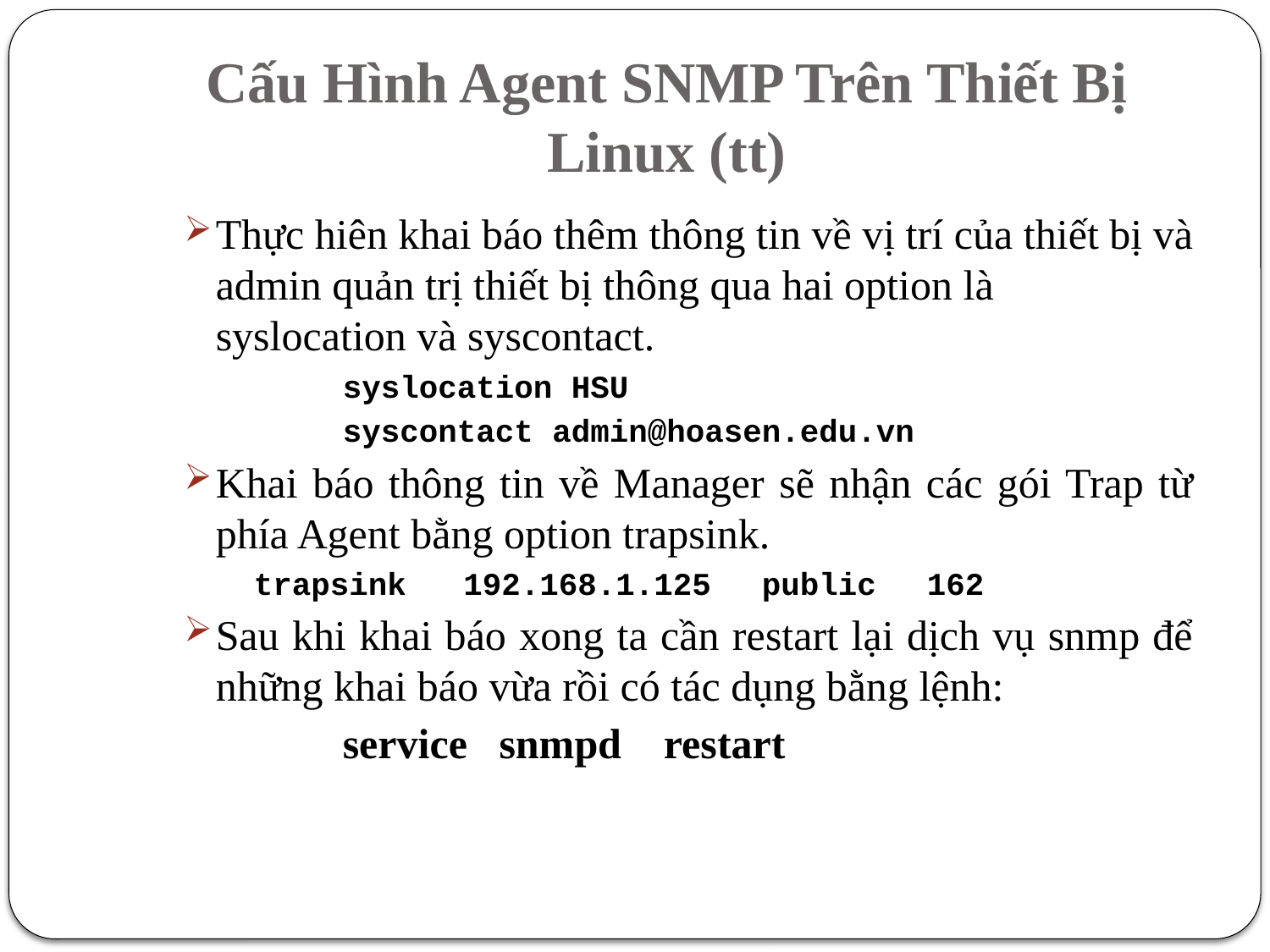

# Cấu Hình Agent SNMP Trên Thiết Bị Linux (tt)
Thực hiên khai báo thêm thông tin về vị trí của thiết bị và admin quản trị thiết bị thông qua hai option là syslocation và syscontact.
		syslocation HSU
		syscontact admin@hoasen.edu.vn
Khai báo thông tin về Manager sẽ nhận các gói Trap từ phía Agent bằng option trapsink.
	trapsink   192.168.1.125	public	  162
Sau khi khai báo xong ta cần restart lại dịch vụ snmp để những khai báo vừa rồi có tác dụng bằng lệnh:
		service   snmpd    restart